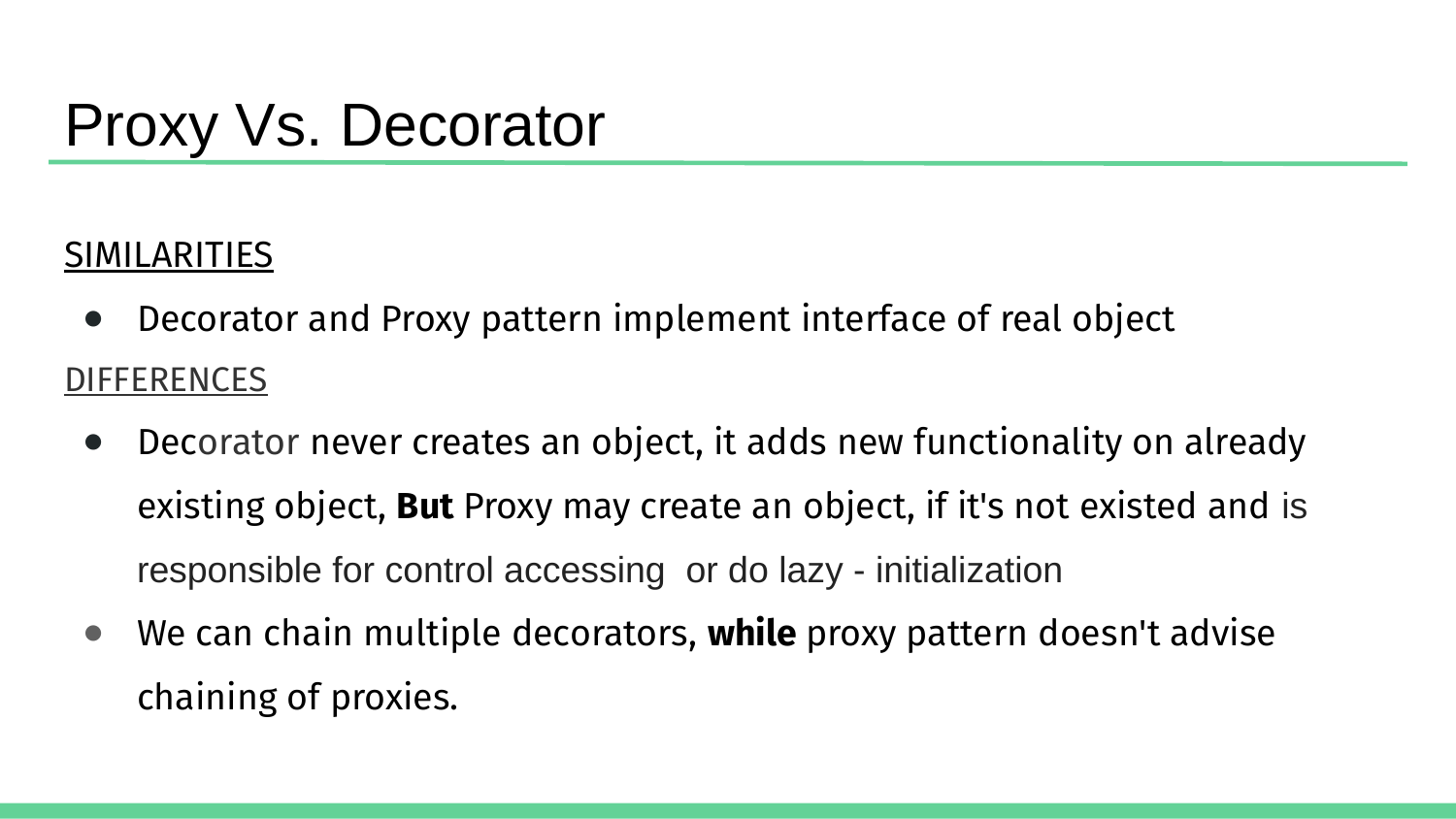

# Proxy Vs. Decorator

SIMILARITIES
Decorator and Proxy pattern implement interface of real object
DIFFERENCES
Decorator never creates an object, it adds new functionality on already existing object, But Proxy may create an object, if it's not existed and is responsible for control accessing  or do lazy - initialization
We can chain multiple decorators, while proxy pattern doesn't advise chaining of proxies.